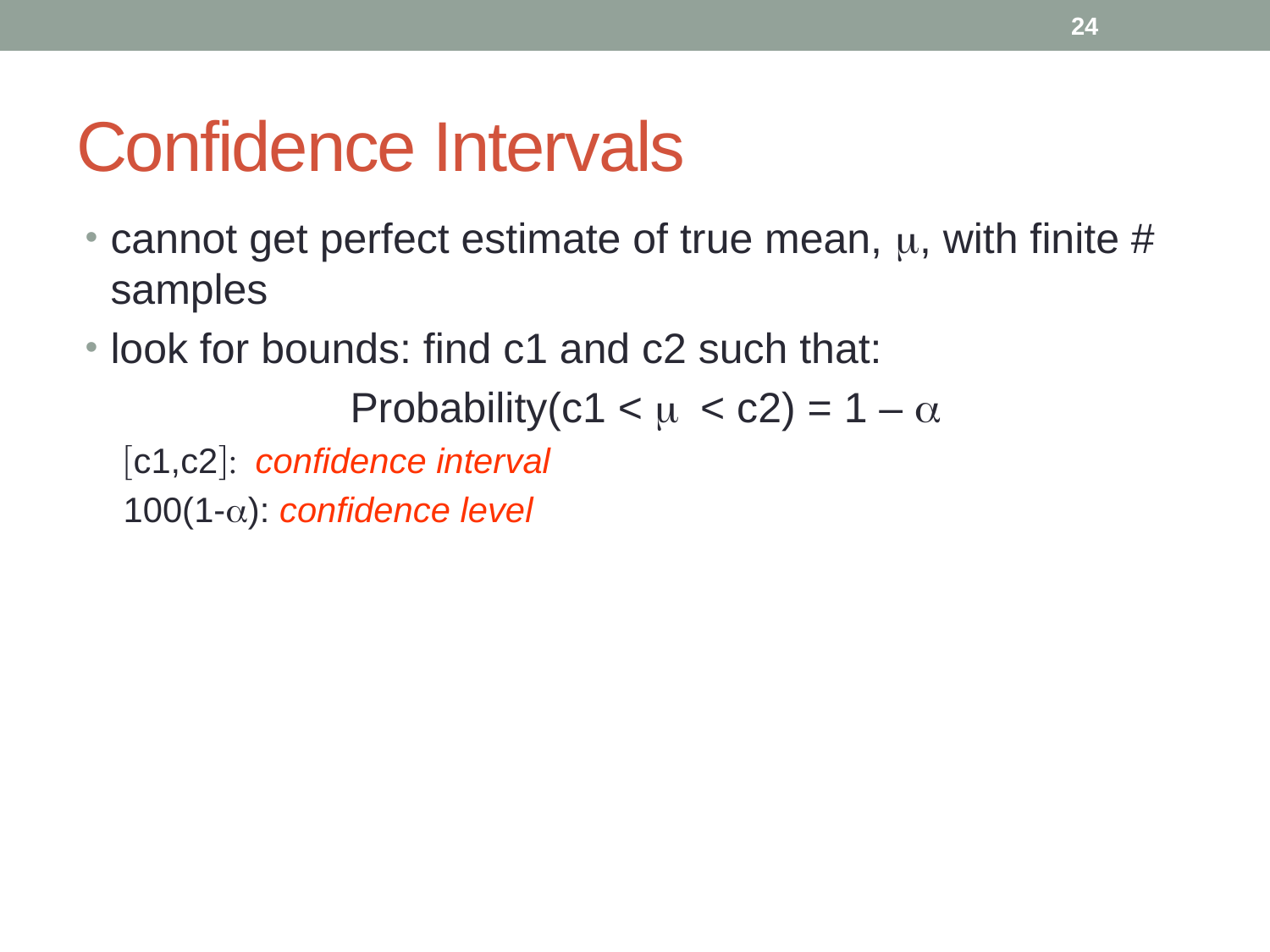

24
# Confidence Intervals
cannot get perfect estimate of true mean, μ, with finite # samples
look for bounds: find c1 and c2 such that:
Probability(c1 < μ < c2) = 1 – α
[c1,c2]: confidence interval
100(1-α): confidence level